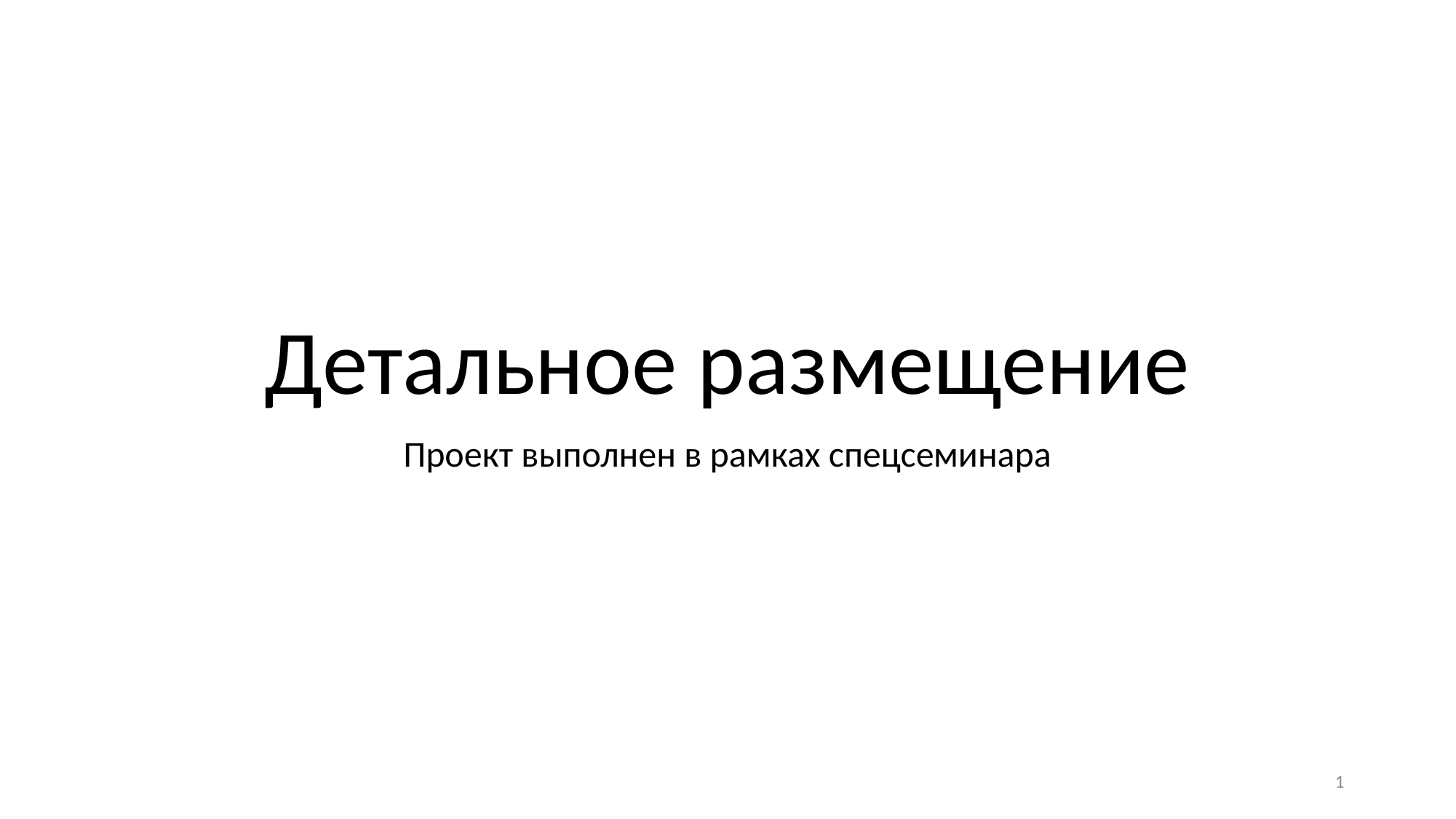

# Детальное размещение
Проект выполнен в рамках спецсеминара
1